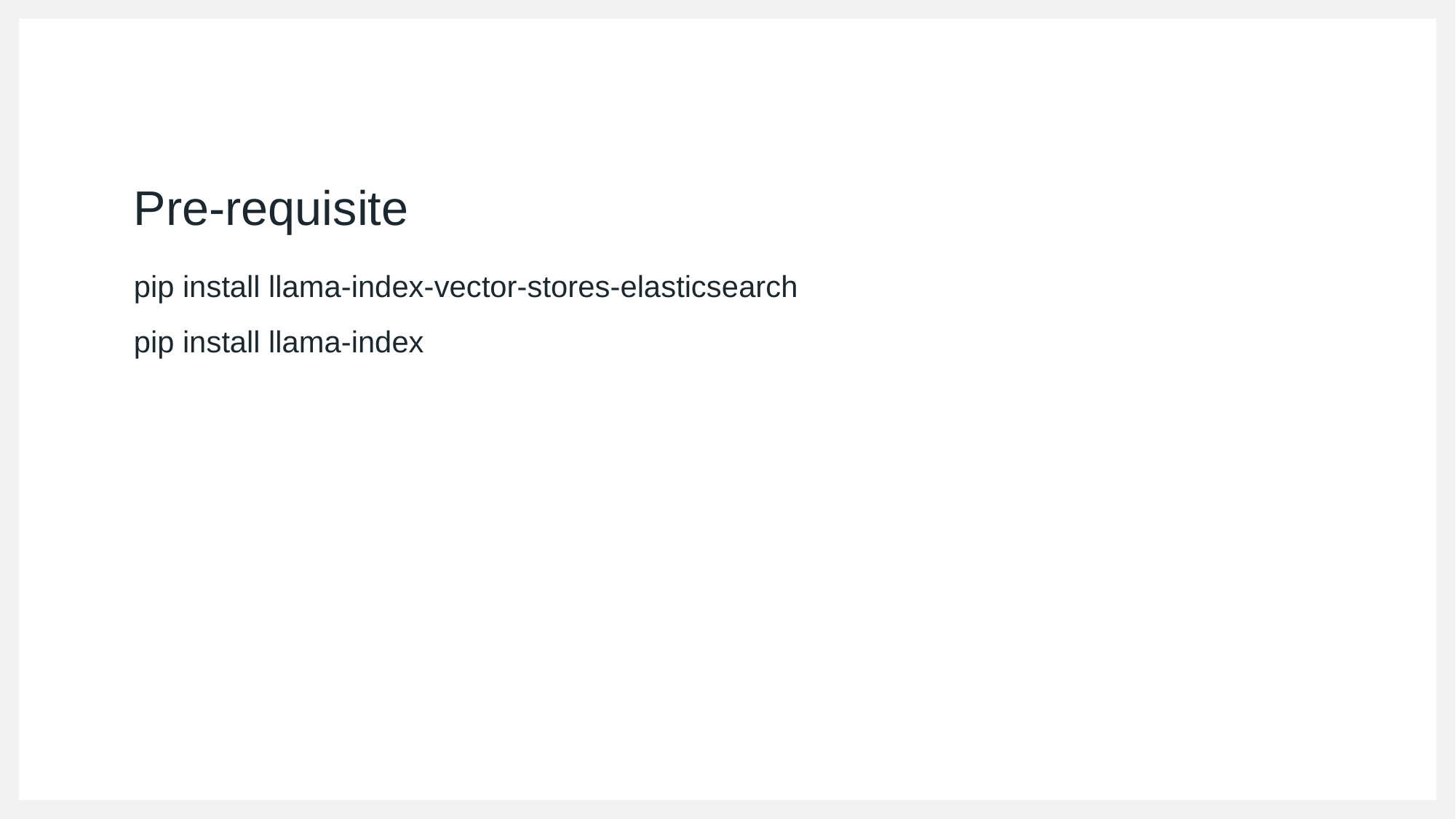

# Pre-requisite
pip install llama-index-vector-stores-elasticsearch
pip install llama-index